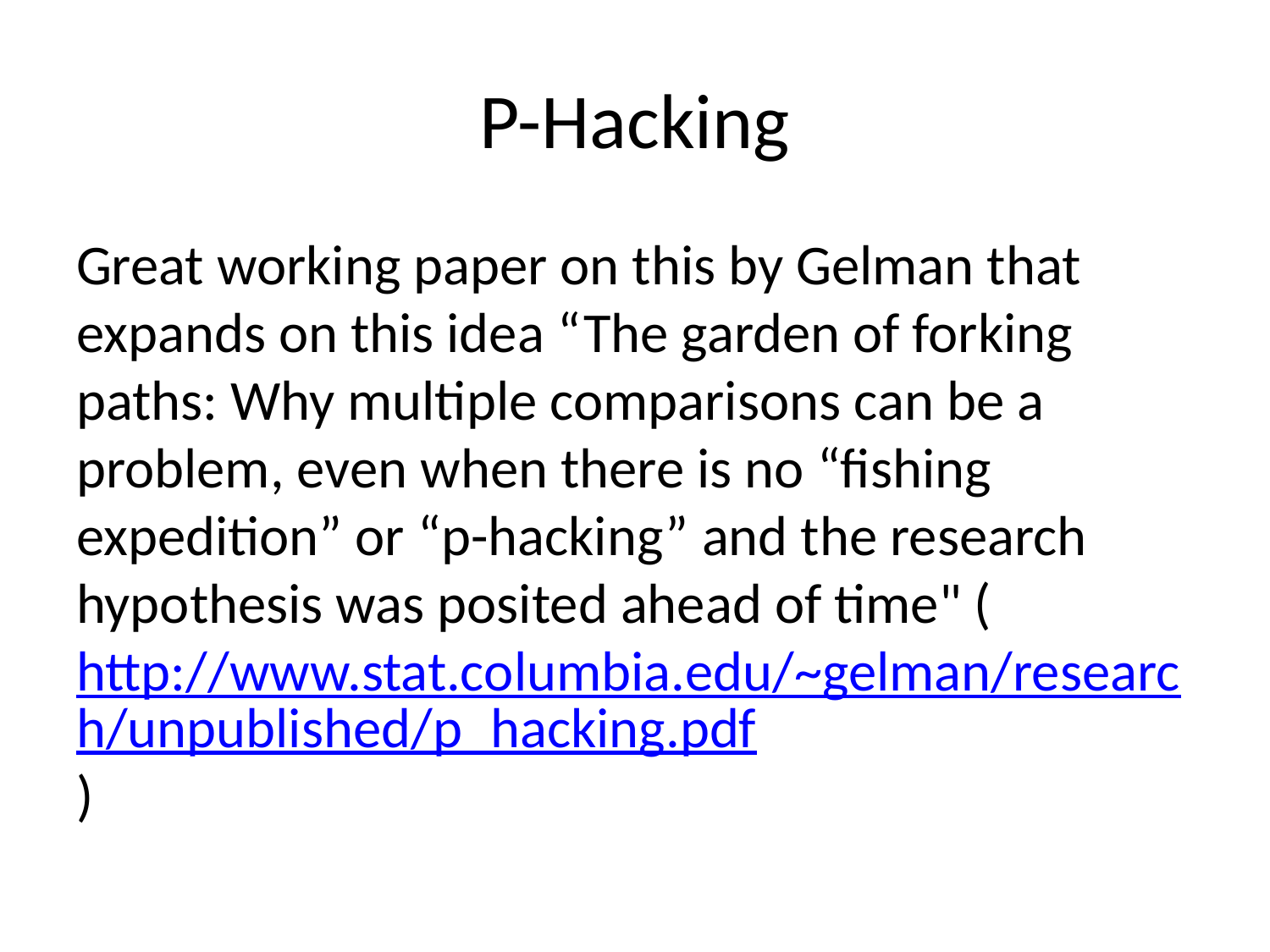

# P-Hacking
Great working paper on this by Gelman that expands on this idea “The garden of forking paths: Why multiple comparisons can be a problem, even when there is no “fishing expedition” or “p-hacking” and the research hypothesis was posited ahead of time" (http://www.stat.columbia.edu/~gelman/research/unpublished/p_hacking.pdf)